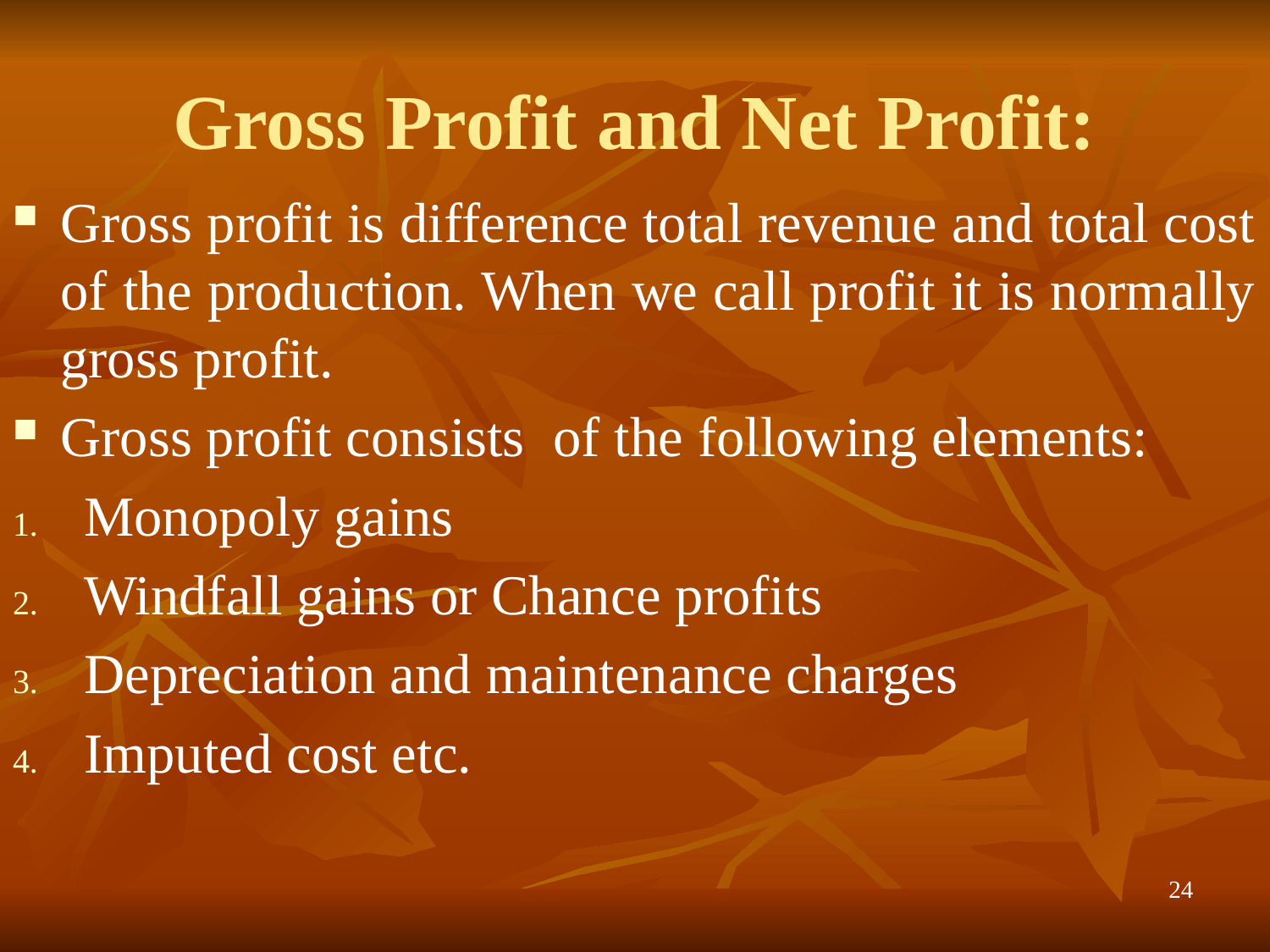

# Gross Profit and Net Profit:
Gross profit is difference total revenue and total cost of the production. When we call profit it is normally gross profit.
Gross profit consists  of the following elements:
Monopoly gains
Windfall gains or Chance profits
Depreciation and maintenance charges
Imputed cost etc.

24